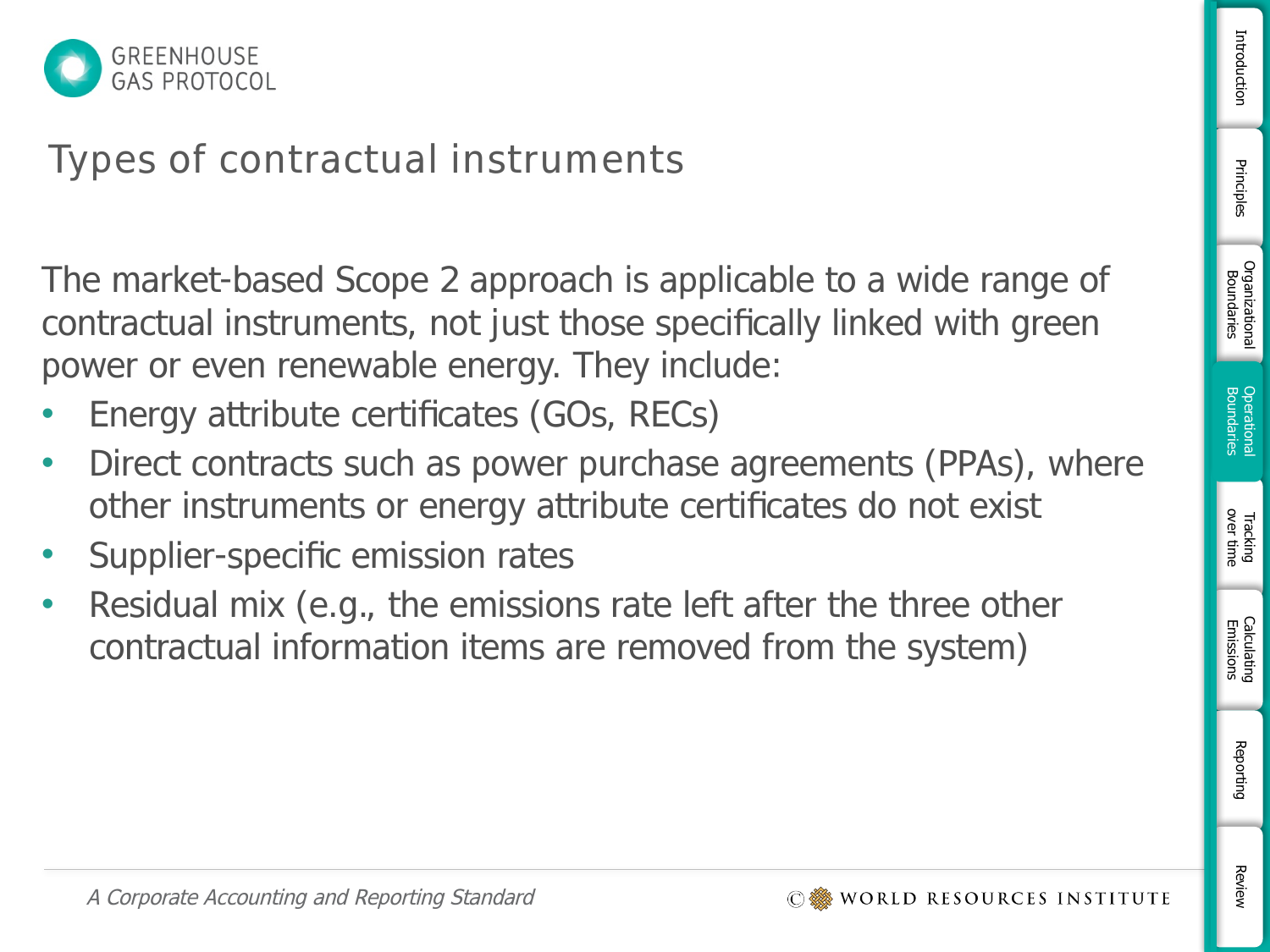

# Types of contractual instruments

The market-based Scope 2 approach is applicable to a wide range of contractual instruments, not just those specifically linked with green power or even renewable energy. They include:
Energy attribute certificates (GOs, RECs)
Direct contracts such as power purchase agreements (PPAs), where other instruments or energy attribute certificates do not exist
Supplier-specific emission rates
Residual mix (e.g., the emissions rate left after the three other contractual information items are removed from the system)